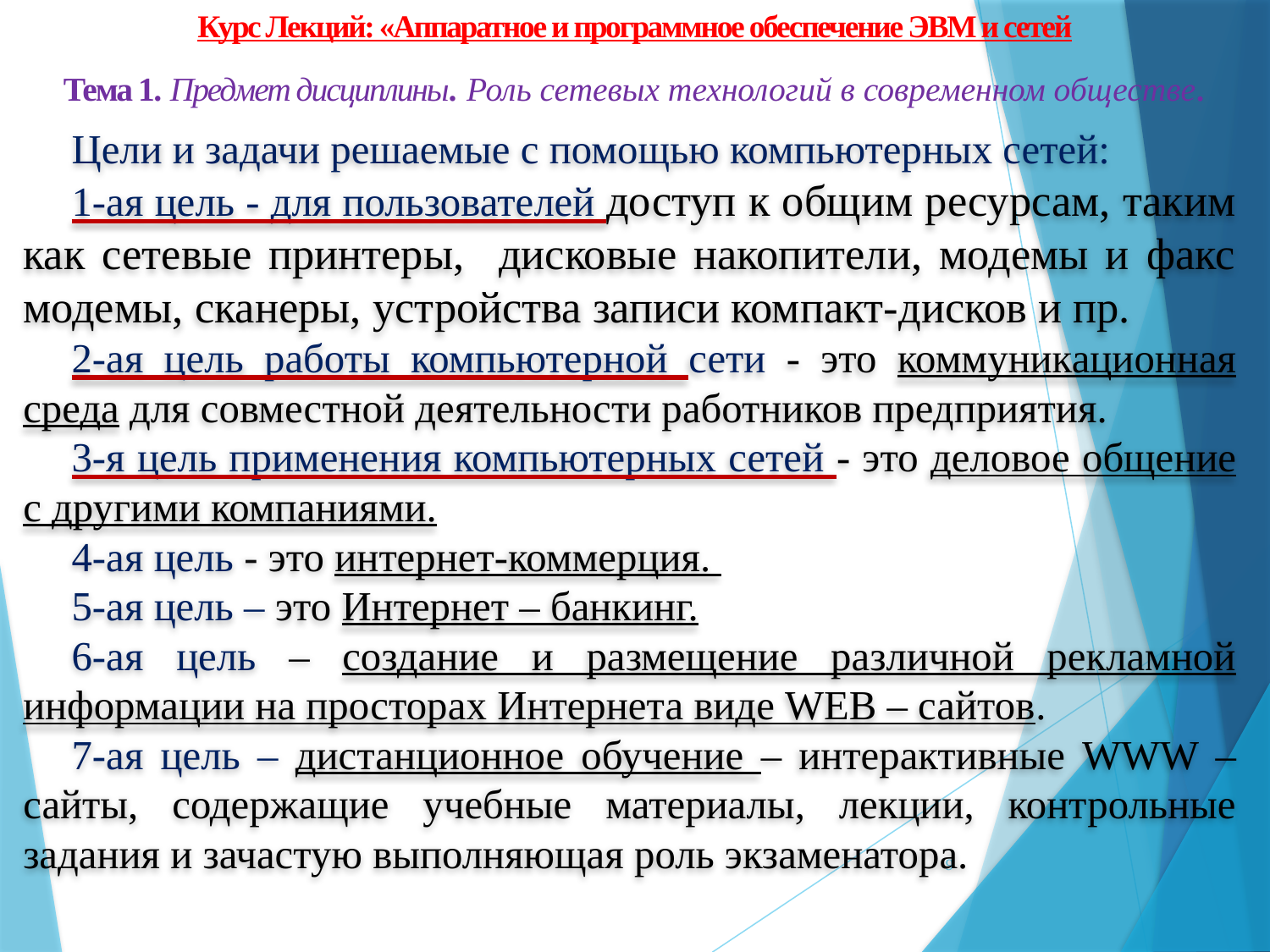

Курс Лекций: «Аппаратное и программное обеспечение ЭВМ и сетей
Тема 1. Предмет дисциплины. Роль сетевых технологий в современном обществе.
Цели и задачи решаемые с помощью компьютерных сетей:
1-ая цель - для пользователей доступ к общим ресурсам, таким как сетевые принтеры,  дисковые накопители, модемы и факс модемы, сканеры, устройства записи компакт-дисков и пр.
2-ая цель работы компьютерной сети - это коммуникационная среда для совместной деятельности работников предприятия.
3-я цель применения компьютерных сетей - это деловое общение с другими компаниями.
4-ая цель - это интернет-коммерция.
5-ая цель – это Интернет – банкинг.
6-ая цель – создание и размещение различной рекламной информации на просторах Интернета виде WEB – сайтов.
7-ая цель – дистанционное обучение – интерактивные WWW – сайты, содержащие учебные материалы, лекции, контрольные задания и зачастую выполняющая роль экзаменатора.

9